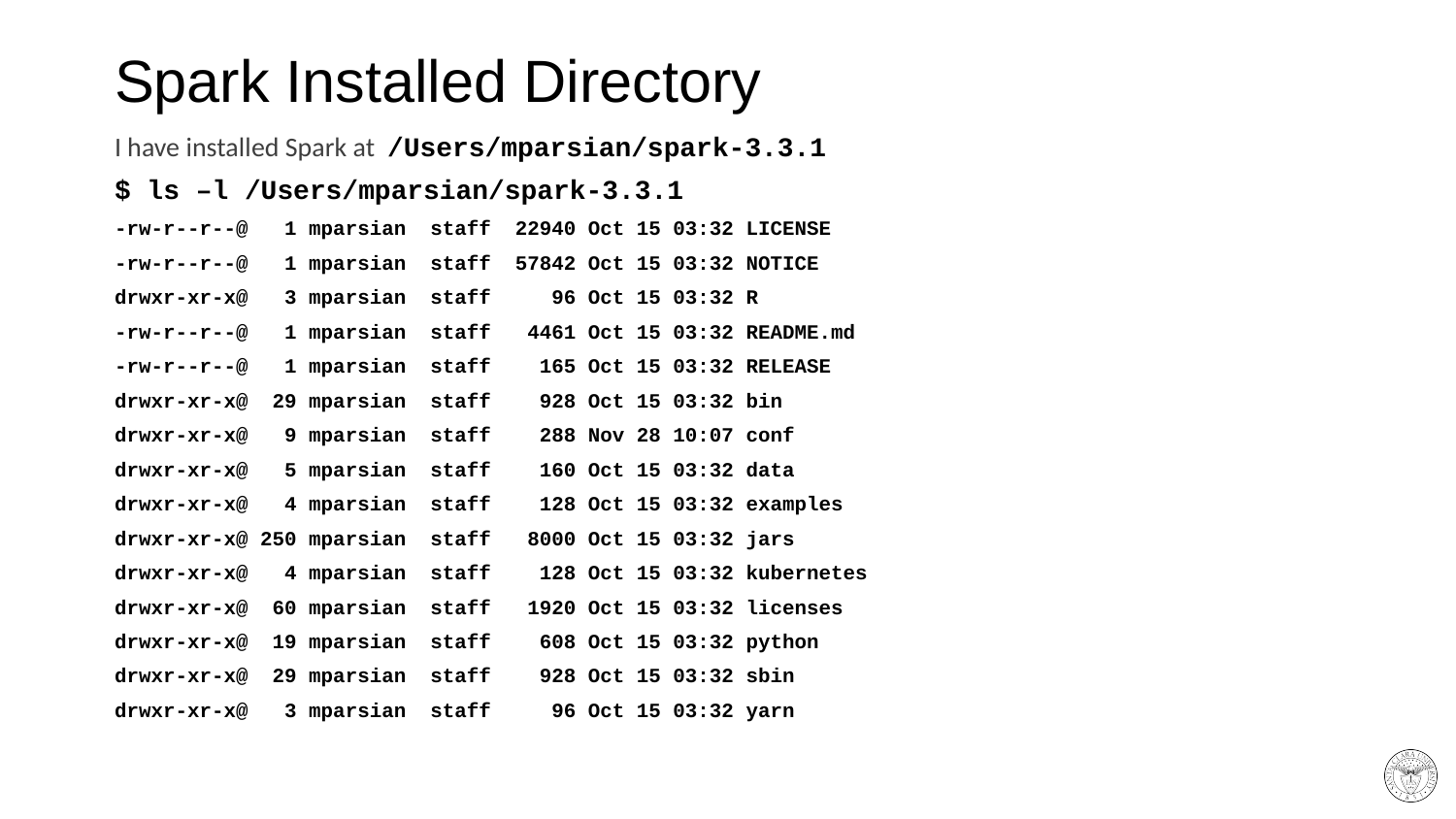

# Spark Installed Directory
I have installed Spark at  /Users/mparsian/spark-3.3.1
$ ls –l /Users/mparsian/spark-3.3.1
-rw-r--r--@   1 mparsian  staff  22940 Oct 15 03:32 LICENSE
-rw-r--r--@   1 mparsian  staff  57842 Oct 15 03:32 NOTICE
drwxr-xr-x@   3 mparsian  staff     96 Oct 15 03:32 R
-rw-r--r--@   1 mparsian  staff   4461 Oct 15 03:32 README.md
-rw-r--r--@   1 mparsian  staff    165 Oct 15 03:32 RELEASE
drwxr-xr-x@  29 mparsian  staff    928 Oct 15 03:32 bin
drwxr-xr-x@   9 mparsian  staff    288 Nov 28 10:07 conf
drwxr-xr-x@   5 mparsian  staff    160 Oct 15 03:32 data
drwxr-xr-x@   4 mparsian  staff    128 Oct 15 03:32 examples
drwxr-xr-x@ 250 mparsian  staff   8000 Oct 15 03:32 jars
drwxr-xr-x@   4 mparsian  staff    128 Oct 15 03:32 kubernetes
drwxr-xr-x@  60 mparsian  staff   1920 Oct 15 03:32 licenses
drwxr-xr-x@  19 mparsian  staff    608 Oct 15 03:32 python
drwxr-xr-x@  29 mparsian  staff    928 Oct 15 03:32 sbin
drwxr-xr-x@   3 mparsian  staff     96 Oct 15 03:32 yarn